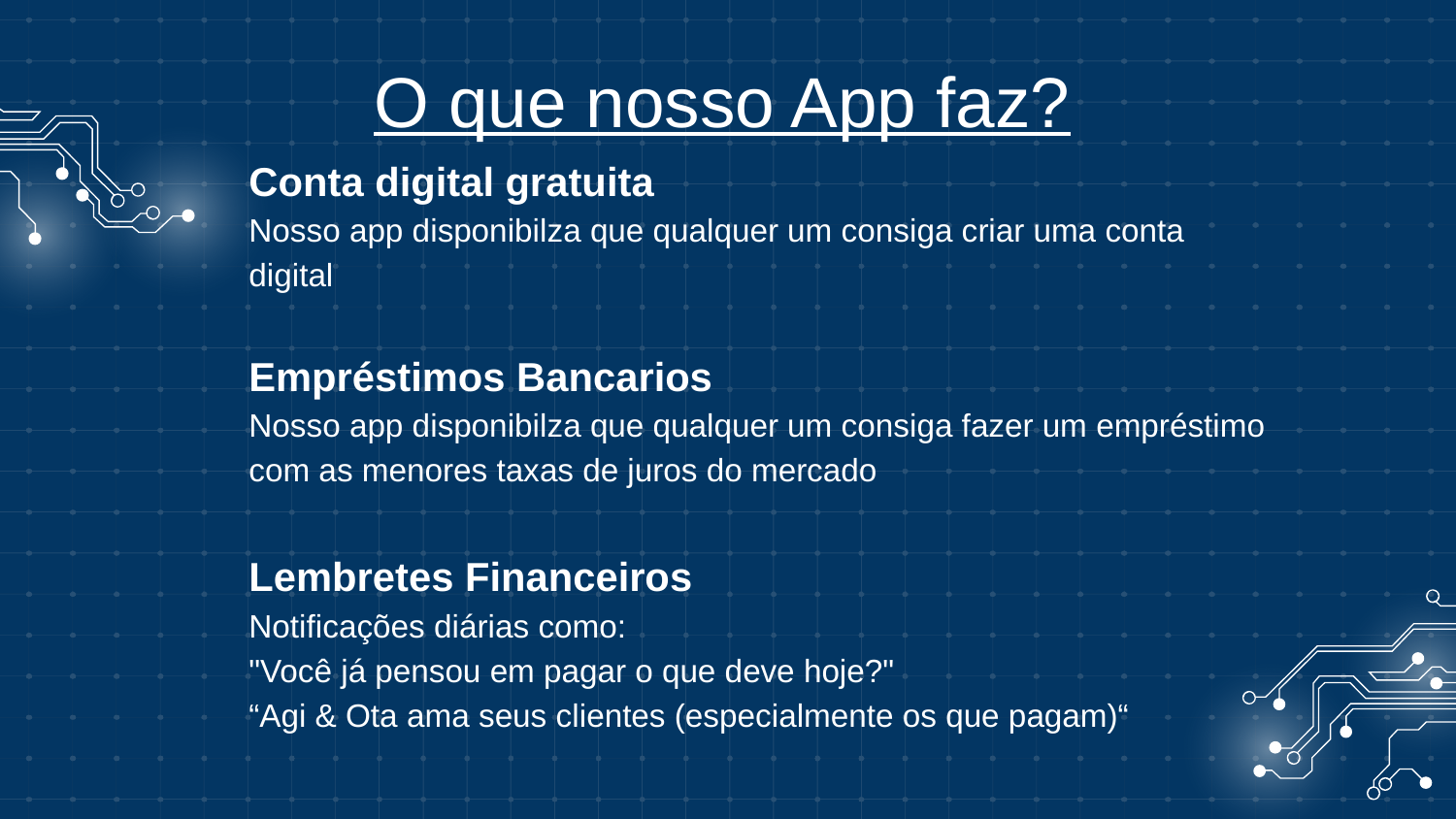

# O que nosso App faz?
Conta digital gratuita
Nosso app disponibilza que qualquer um consiga criar uma conta digital

Empréstimos Bancarios
Nosso app disponibilza que qualquer um consiga fazer um empréstimo com as menores taxas de juros do mercado

Lembretes Financeiros
Notificações diárias como:
"Você já pensou em pagar o que deve hoje?"
“Agi & Ota ama seus clientes (especialmente os que pagam)“